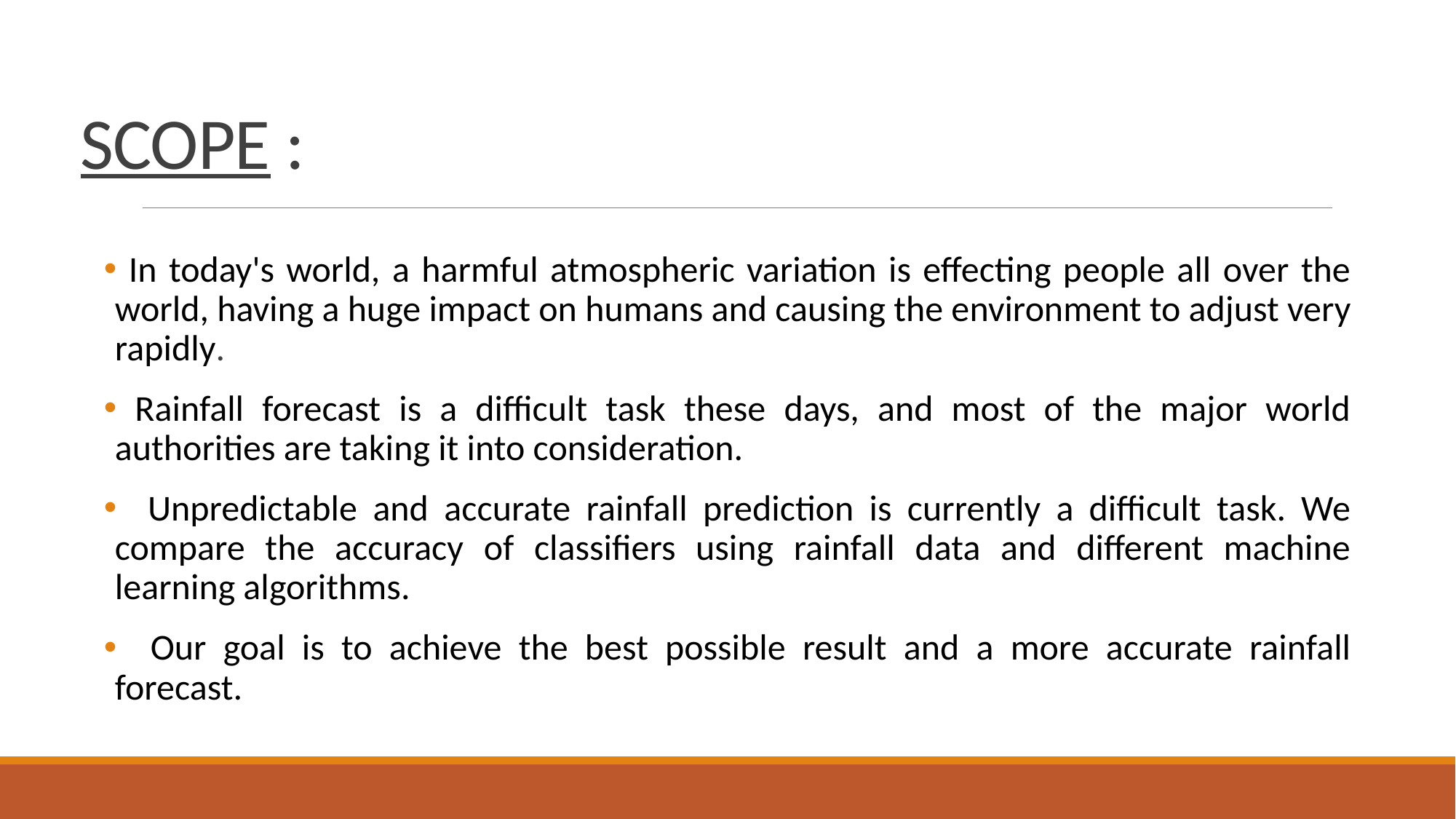

# SCOPE :
 In today's world, a harmful atmospheric variation is effecting people all over the world, having a huge impact on humans and causing the environment to adjust very rapidly.
 Rainfall forecast is a difficult task these days, and most of the major world authorities are taking it into consideration.
  Unpredictable and accurate rainfall prediction is currently a difficult task. We compare the accuracy of classifiers using rainfall data and different machine learning algorithms.
  Our goal is to achieve the best possible result and a more accurate rainfall forecast.